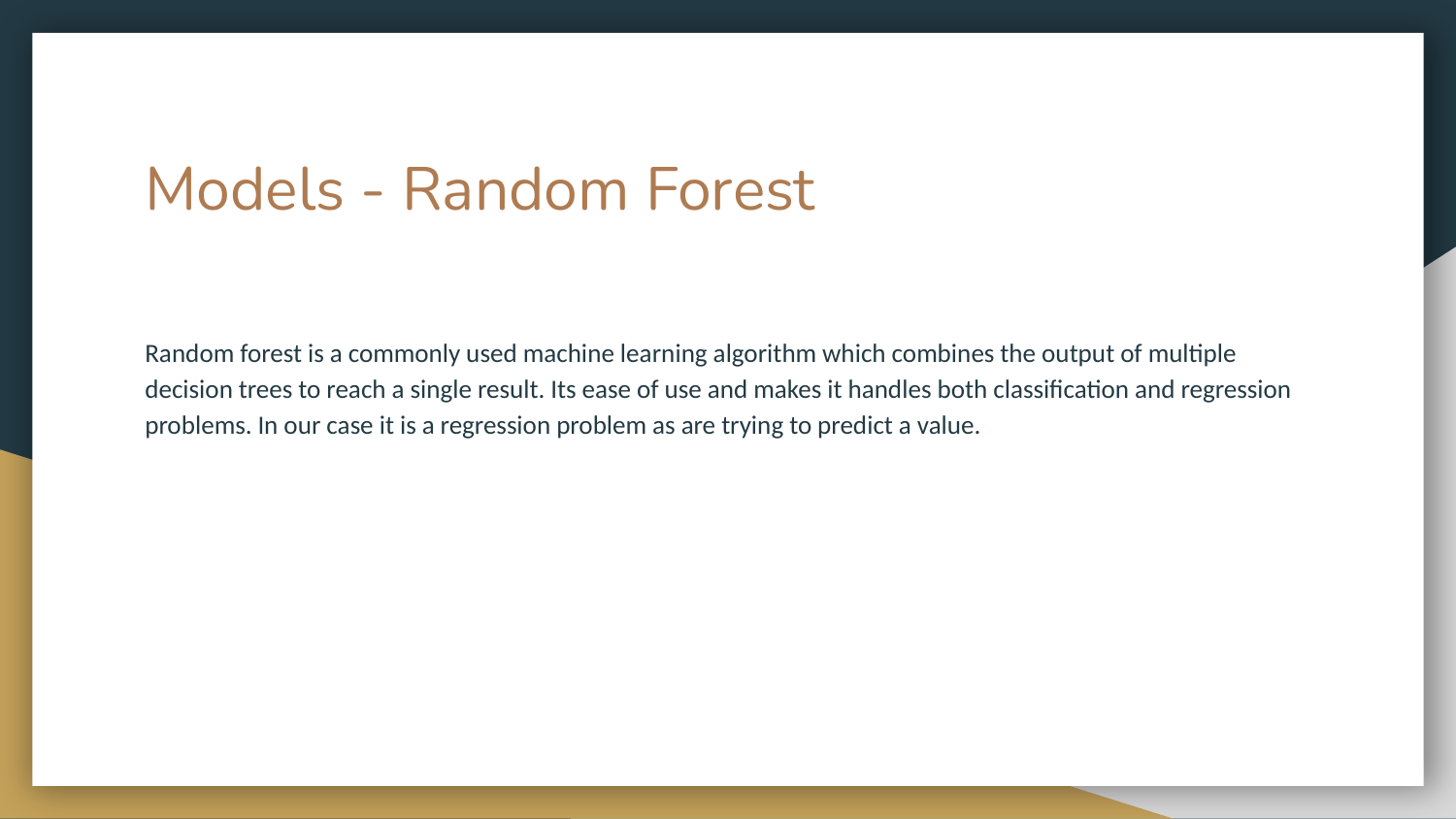

# Models - Random Forest
Random forest is a commonly used machine learning algorithm which combines the output of multiple decision trees to reach a single result. Its ease of use and makes it handles both classification and regression problems. In our case it is a regression problem as are trying to predict a value.